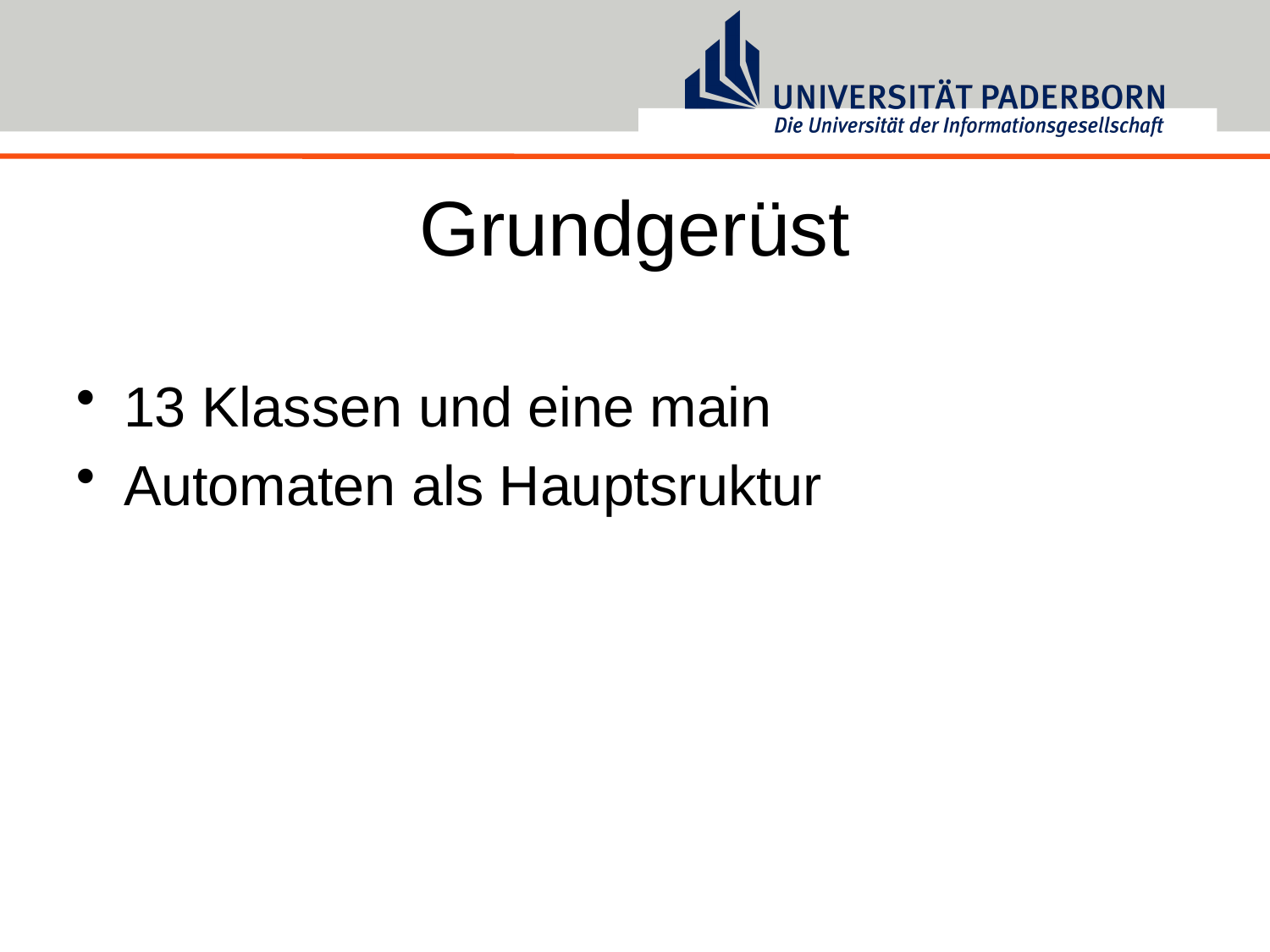

# Grundgerüst
13 Klassen und eine main
Automaten als Hauptsruktur